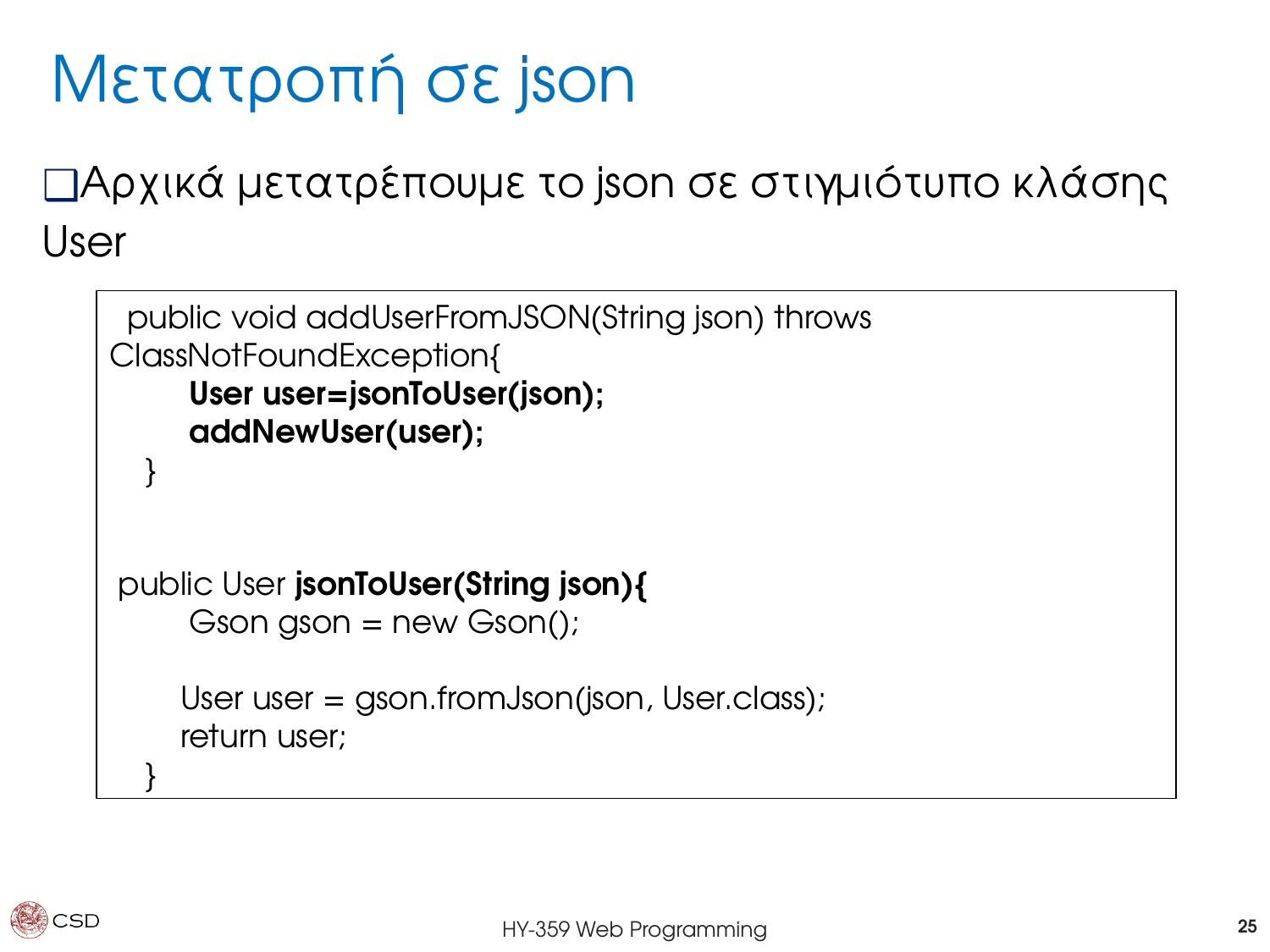

Μετατροπή σε json
Αρχικά μετατρέπουμε το json σε στιγμιότυπο κλάσης
User
  public void addUserFromJSON(String json) throws ClassNotFoundException{
         User user=jsonToUser(json);
         addNewUser(user);
    }

 public User jsonToUser(String json){
         Gson gson = new Gson();

        User user = gson.fromJson(json, User.class);
        return user;
    }
25